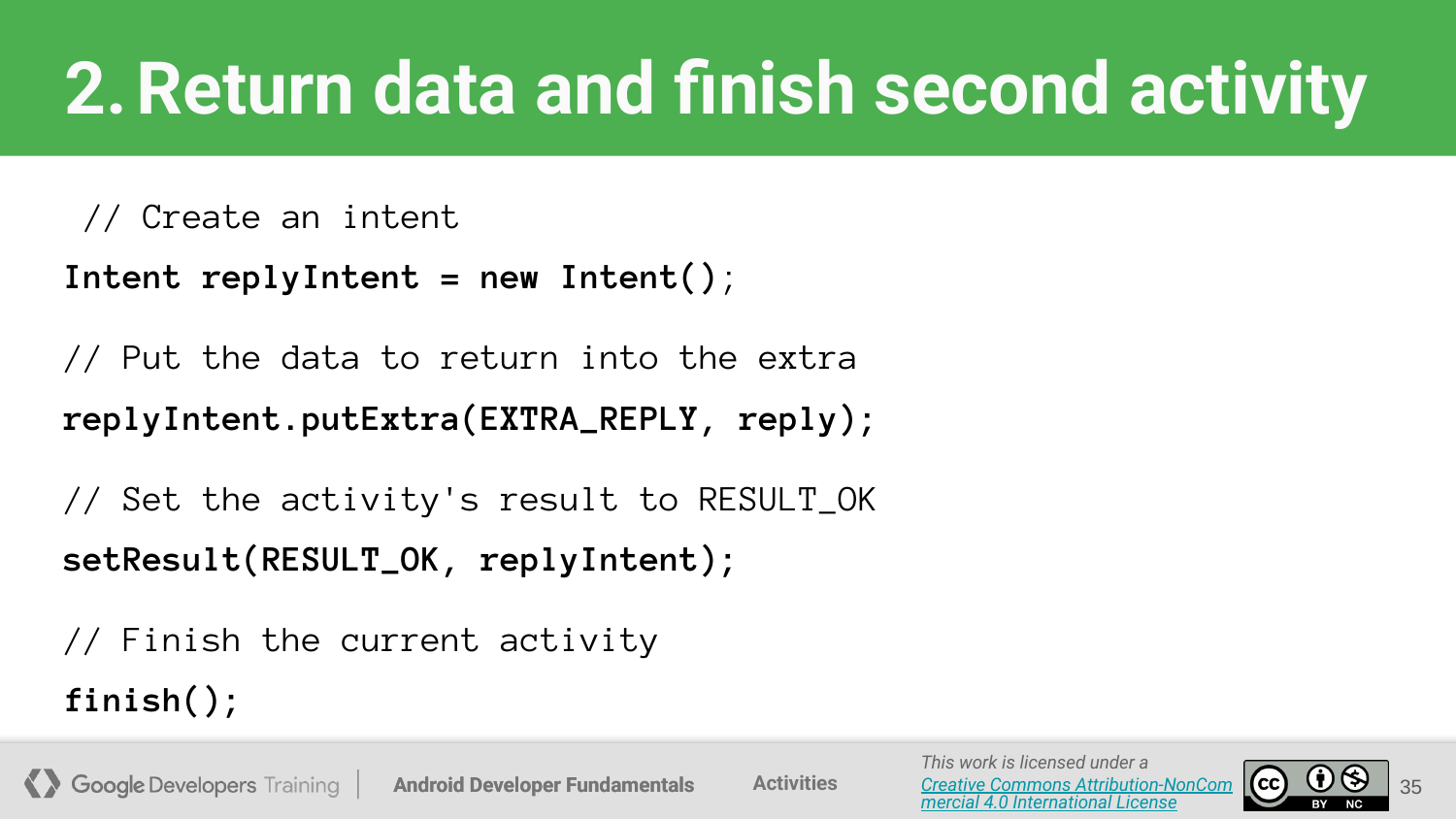

Return data and finish second activity
 // Create an intent
Intent replyIntent = new Intent();
// Put the data to return into the extra
replyIntent.putExtra(EXTRA_REPLY, reply);
// Set the activity's result to RESULT_OK
setResult(RESULT_OK, replyIntent);
// Finish the current activity
finish();

35